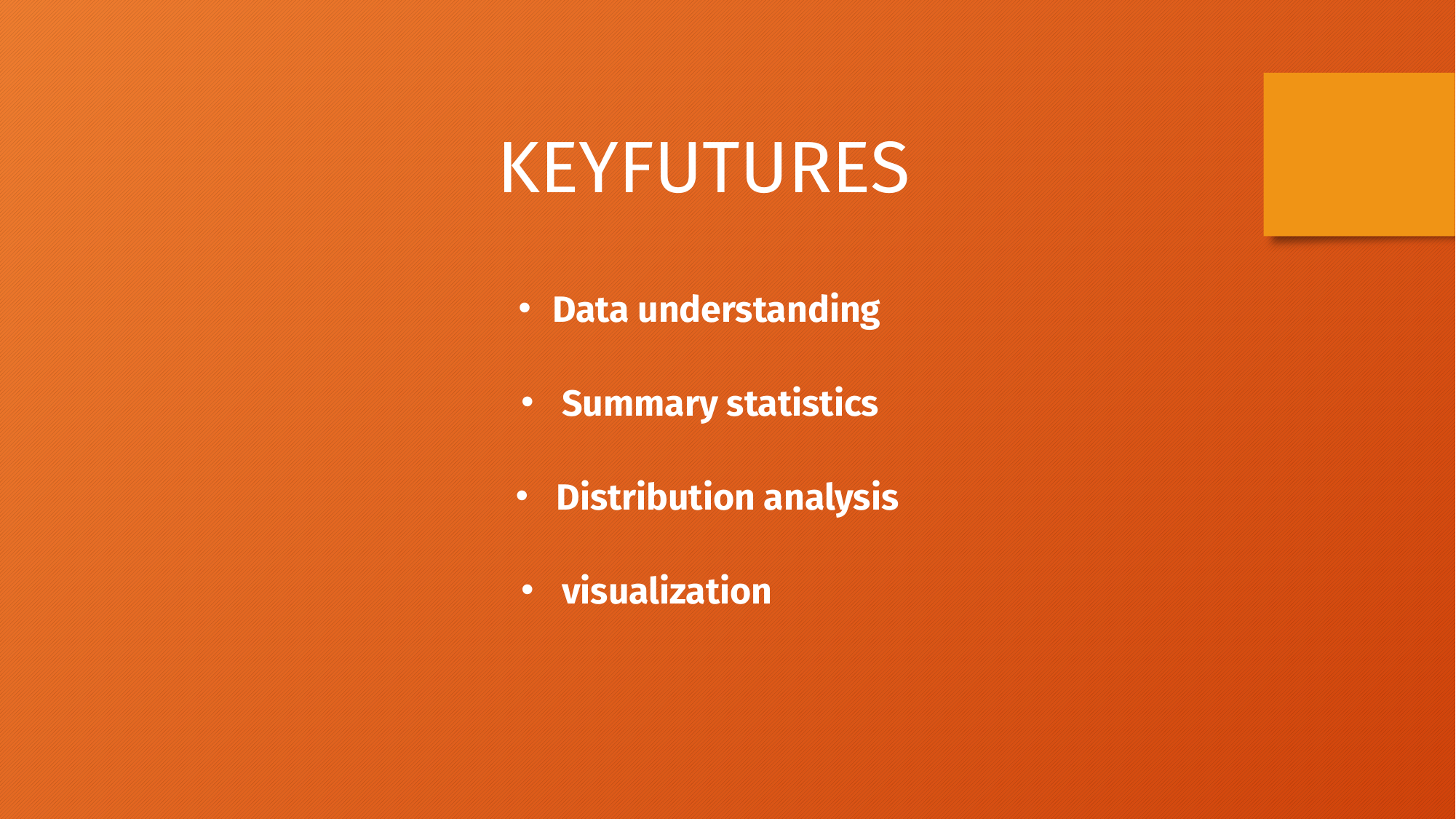

KEYFUTURES
Data understanding
Summary statistics
Distribution analysis
visualization